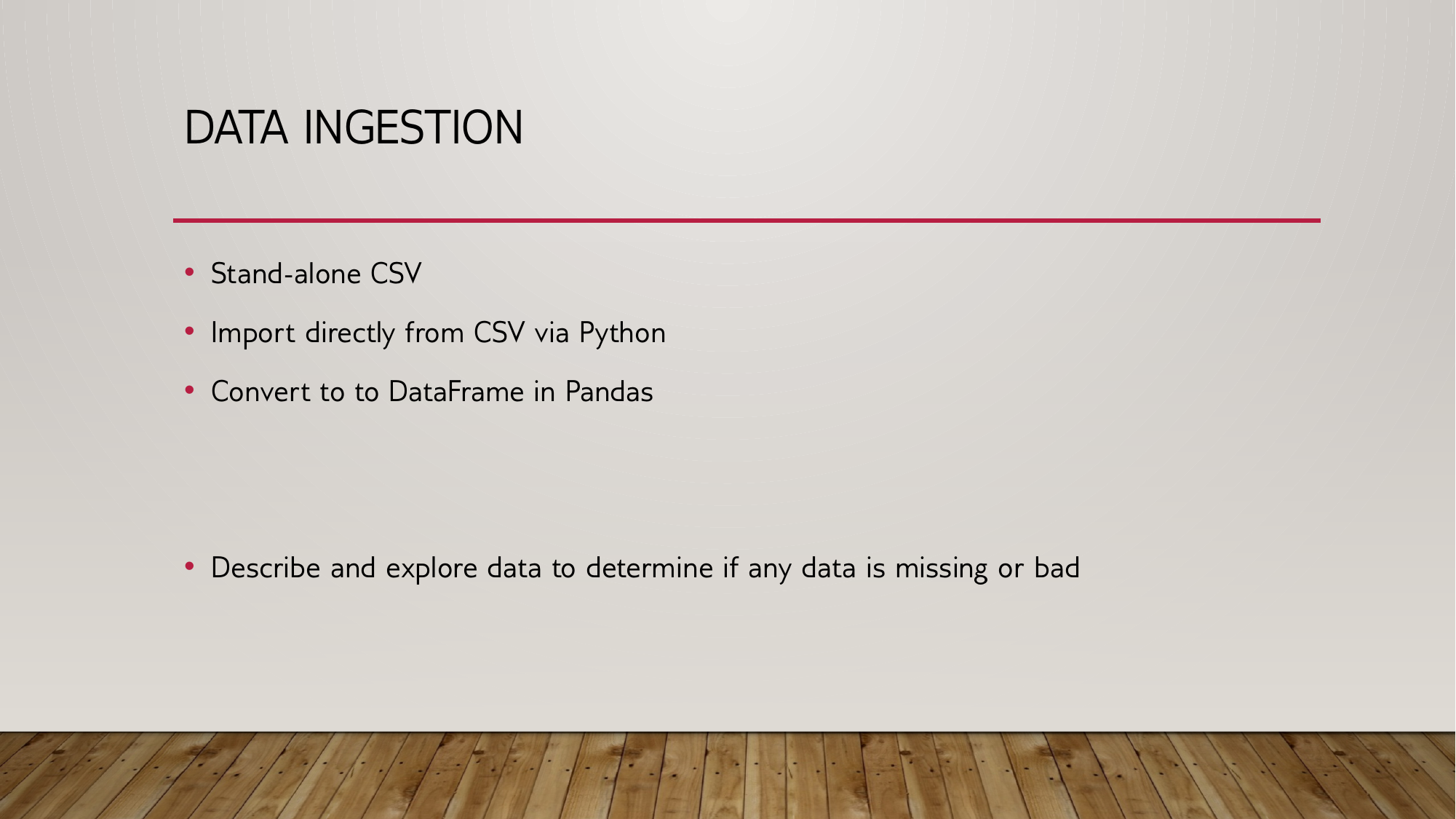

# Data ingestion
Stand-alone CSV
Import directly from CSV via Python
Convert to to DataFrame in Pandas

Describe and explore data to determine if any data is missing or bad